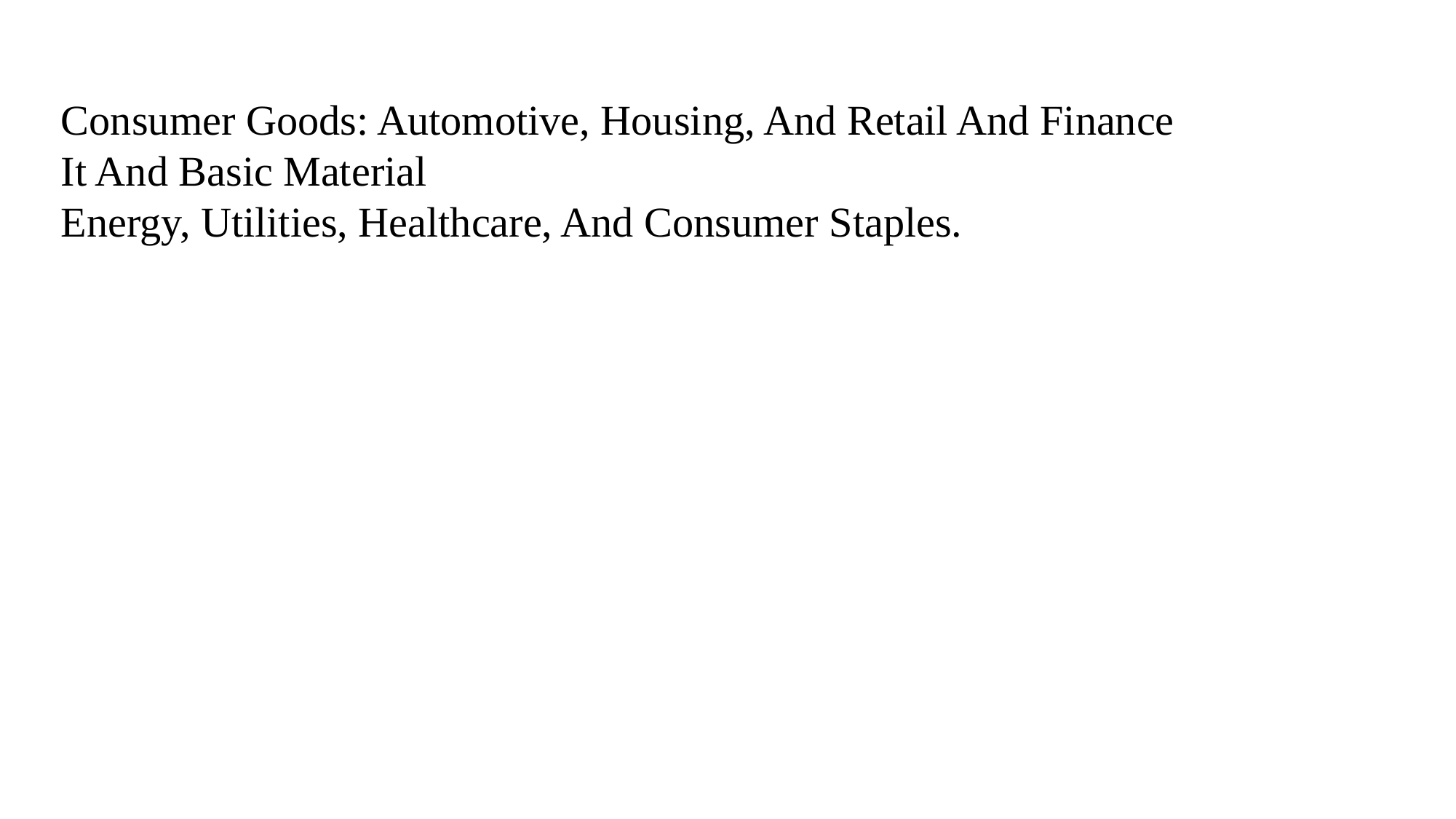

Consumer Goods: Automotive, Housing, And Retail And Finance
It And Basic Material
Energy, Utilities, Healthcare, And Consumer Staples.